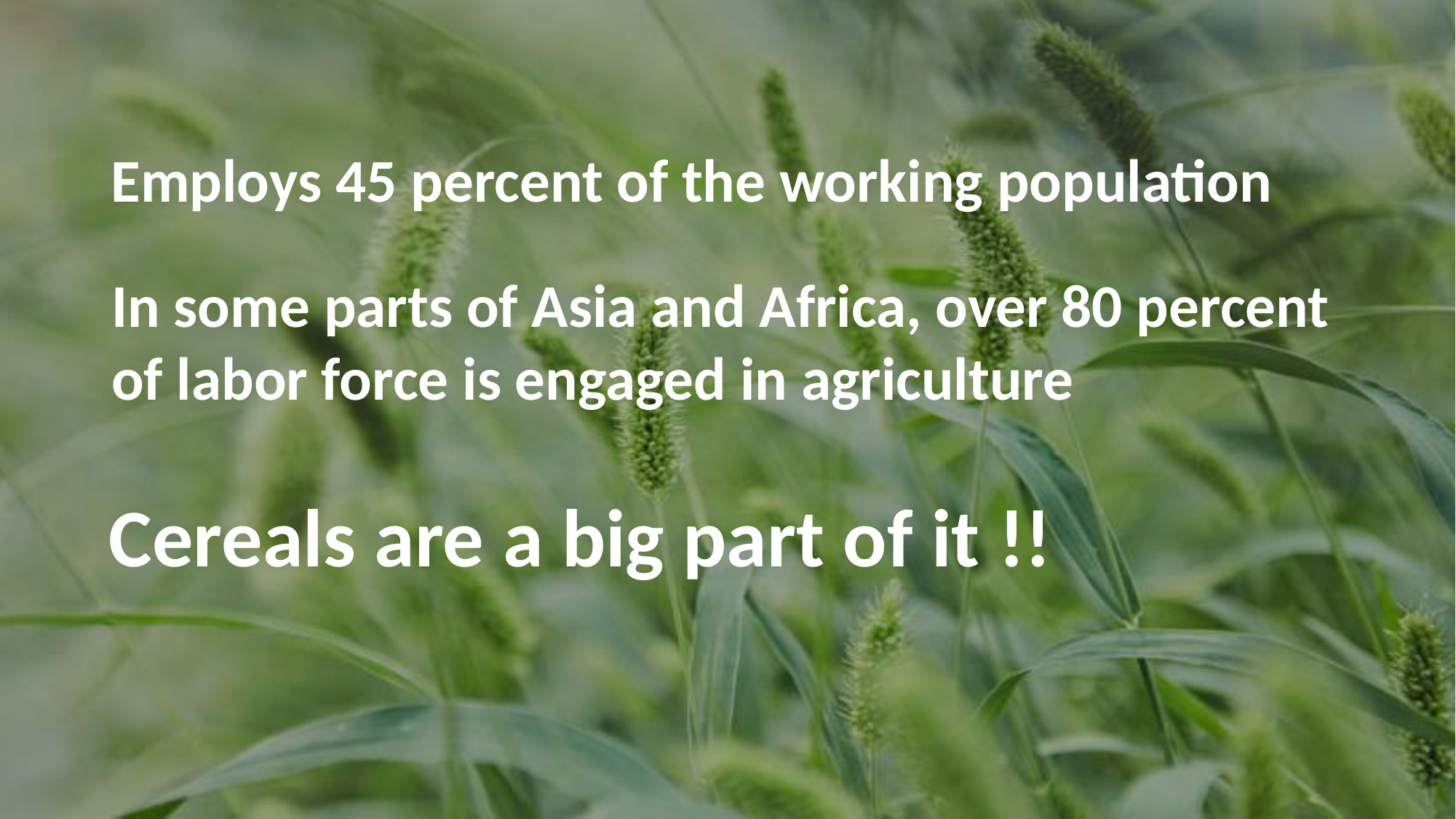

Employs 45 percent of the working population

In some parts of Asia and Africa, over 80 percent
of labor force is engaged in agriculture

Cereals are a big part of it !!